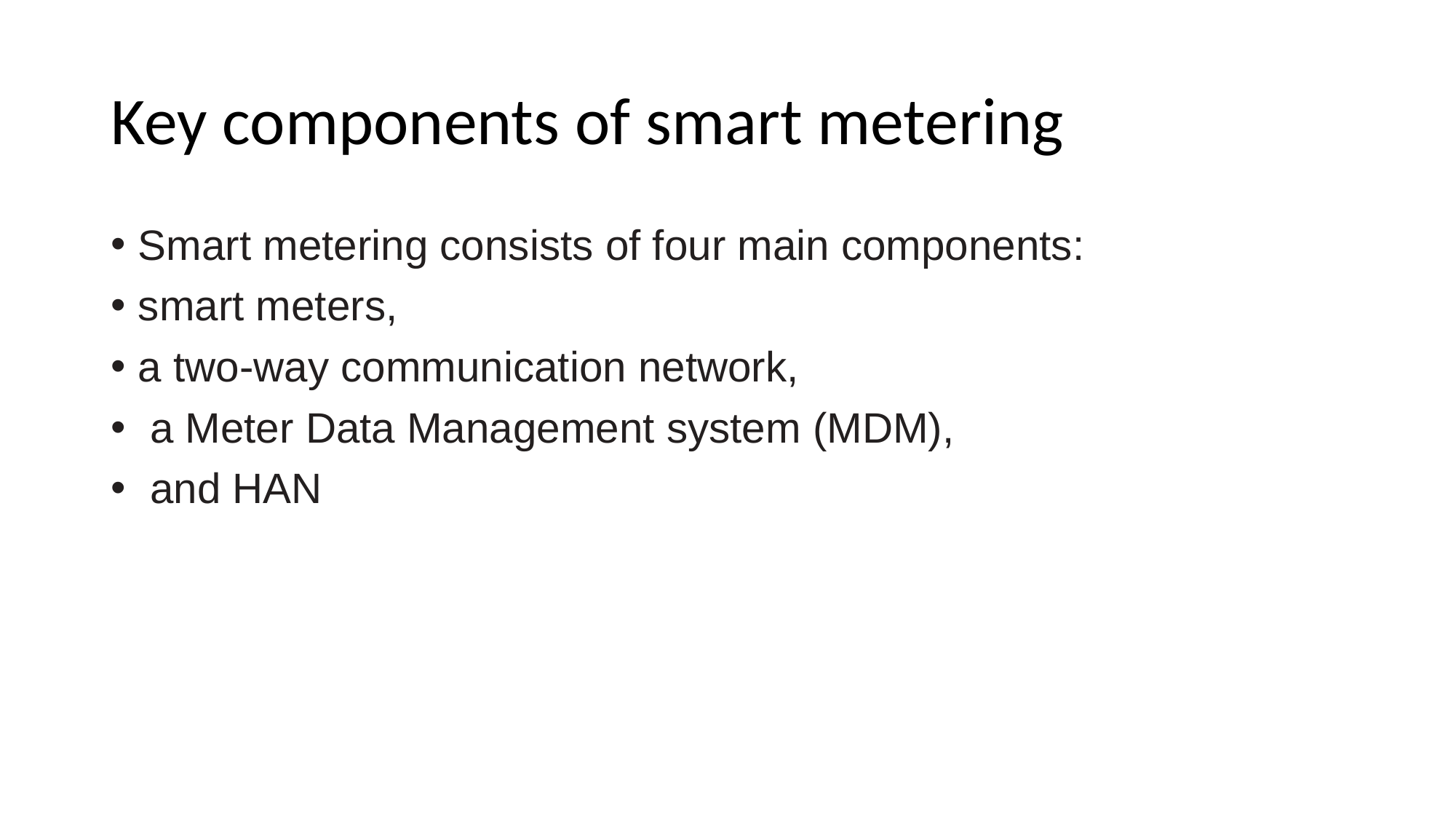

# Key components of smart metering
Smart metering consists of four main components:
smart meters,
a two-way communication network,
 a Meter Data Management system (MDM),
 and HAN